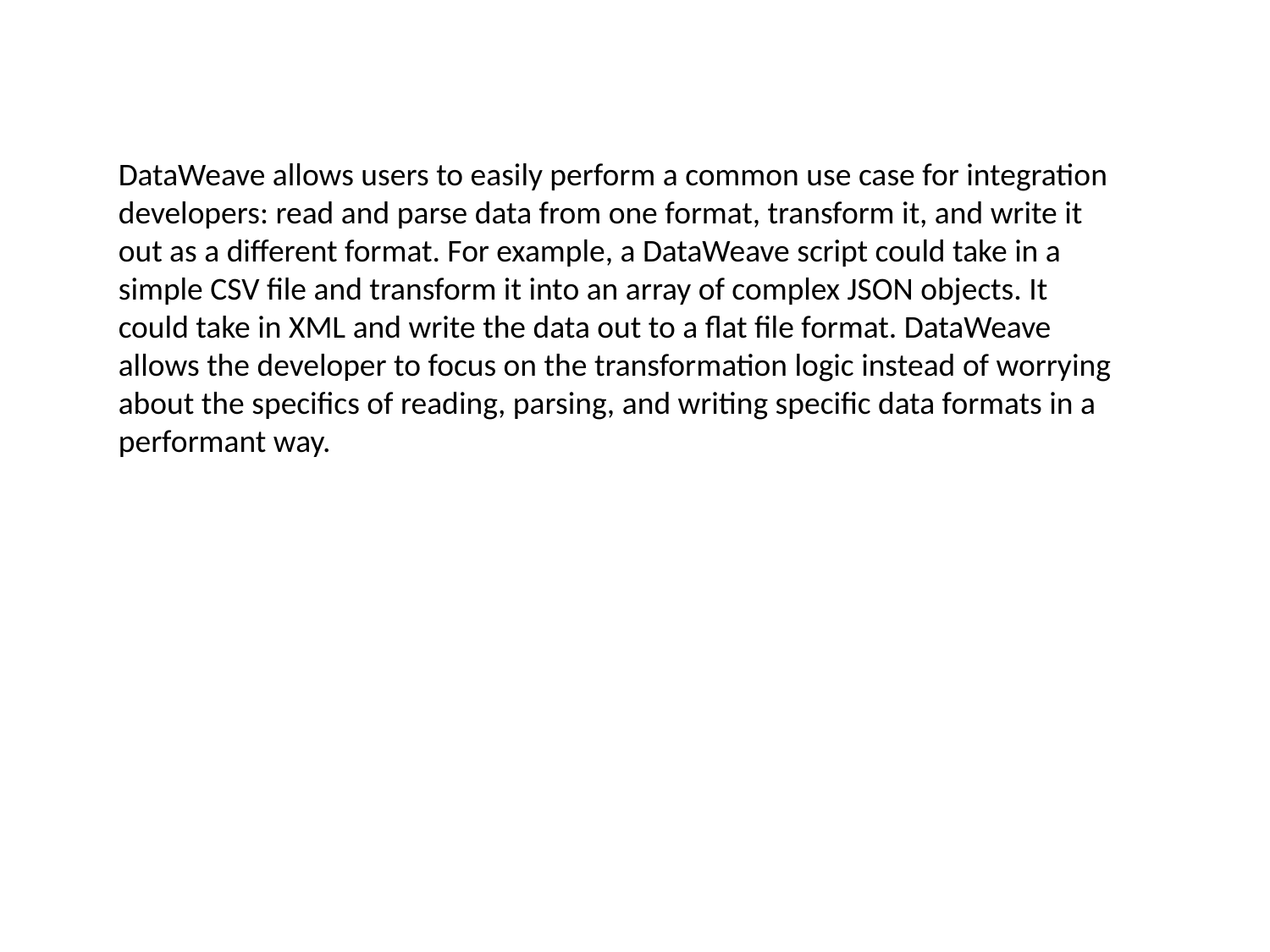

DataWeave allows users to easily perform a common use case for integration developers: read and parse data from one format, transform it, and write it out as a different format. For example, a DataWeave script could take in a simple CSV file and transform it into an array of complex JSON objects. It could take in XML and write the data out to a flat file format. DataWeave allows the developer to focus on the transformation logic instead of worrying about the specifics of reading, parsing, and writing specific data formats in a performant way.